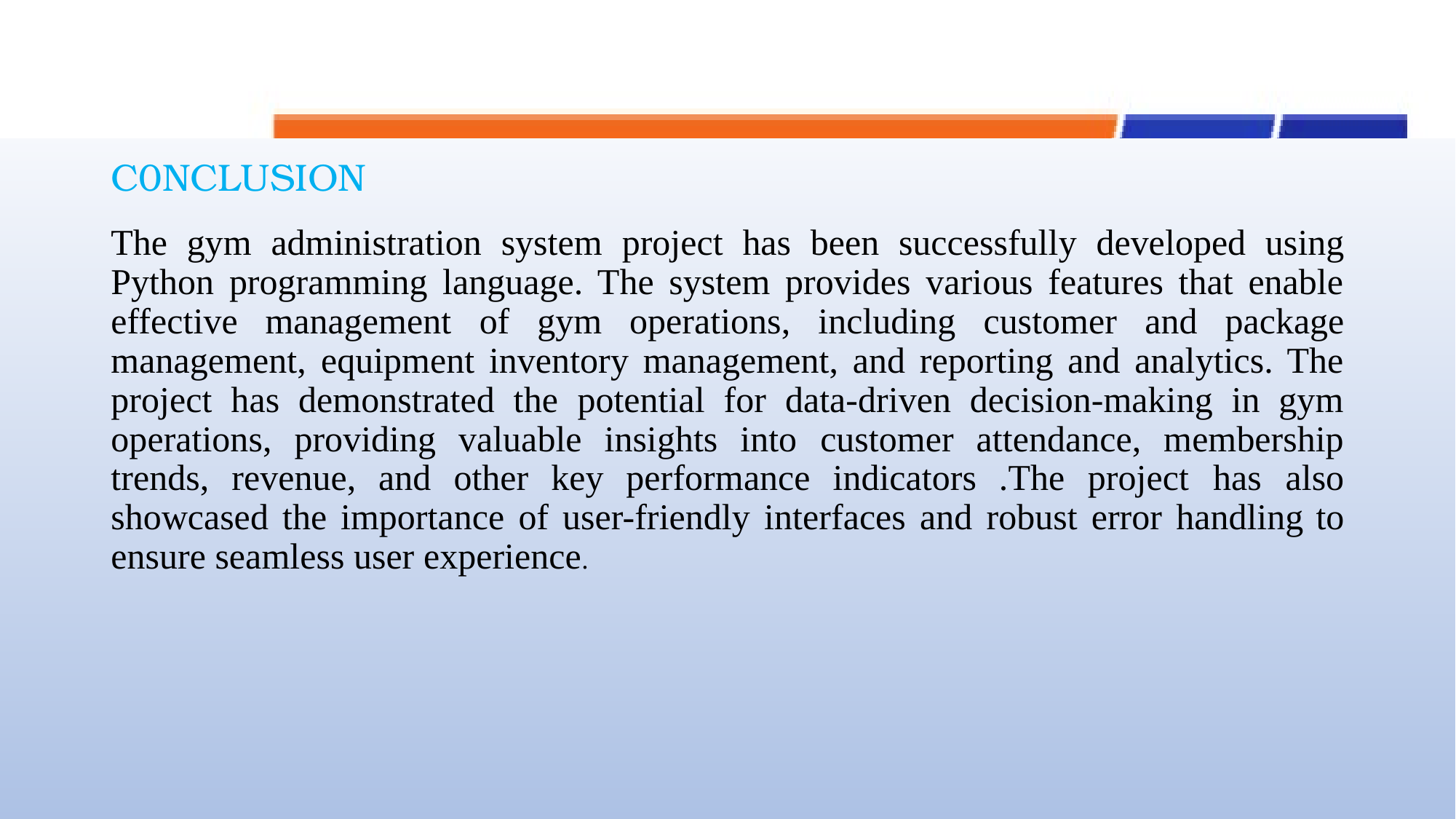

# C0NCLUSION
The gym administration system project has been successfully developed using Python programming language. The system provides various features that enable effective management of gym operations, including customer and package management, equipment inventory management, and reporting and analytics. The project has demonstrated the potential for data-driven decision-making in gym operations, providing valuable insights into customer attendance, membership trends, revenue, and other key performance indicators .The project has also showcased the importance of user-friendly interfaces and robust error handling to ensure seamless user experience.